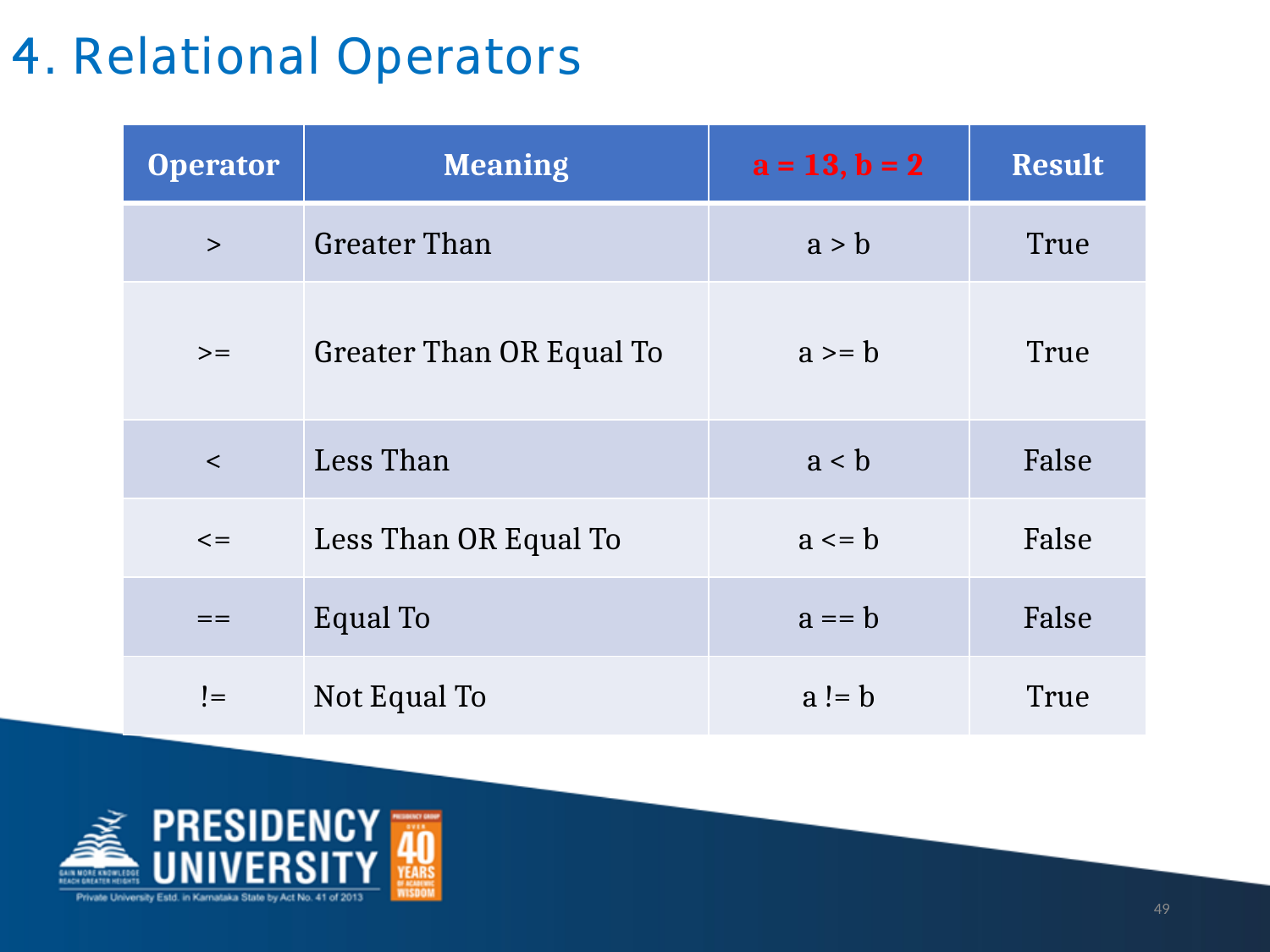

4. Relational Operators
| Operator | Meaning | a = 13, b = 2 | Result |
| --- | --- | --- | --- |
| > | Greater Than | a > b | True |
| >= | Greater Than OR Equal To | a >= b | True |
| < | Less Than | a < b | False |
| <= | Less Than OR Equal To | a <= b | False |
| == | Equal To | a == b | False |
| != | Not Equal To | a != b | True |
49